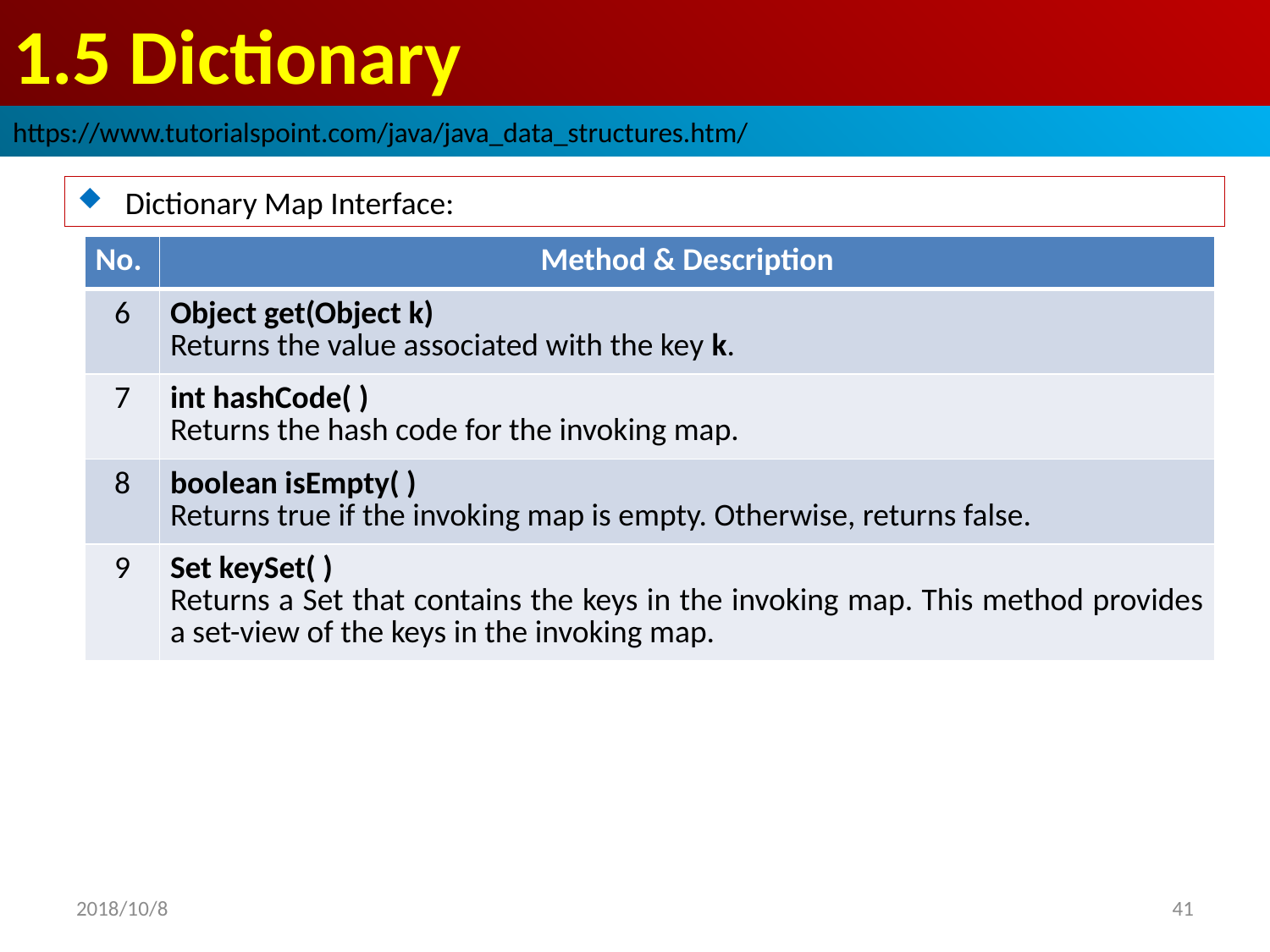

# 1.5 Dictionary
https://www.tutorialspoint.com/java/java_data_structures.htm/
Dictionary Map Interface:

| No. | Method & Description |
| --- | --- |
| 6 | Object get(Object k) Returns the value associated with the key k. |
| 7 | int hashCode( ) Returns the hash code for the invoking map. |
| 8 | boolean isEmpty( ) Returns true if the invoking map is empty. Otherwise, returns false. |
| 9 | Set keySet( ) Returns a Set that contains the keys in the invoking map. This method provides a set-view of the keys in the invoking map. |
2018/10/8
41